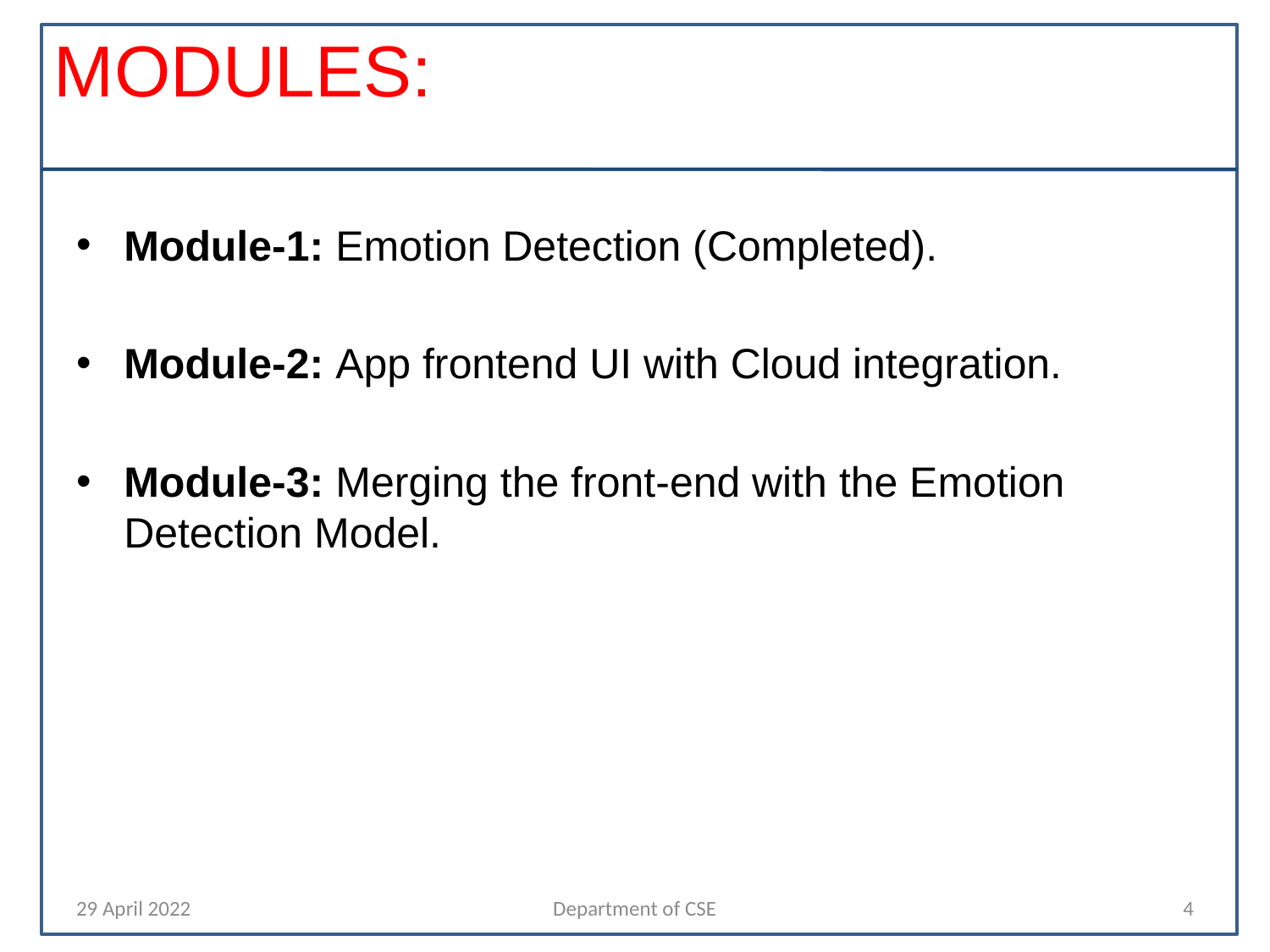

# MODULES:
Module-1: Emotion Detection (Completed).

Module-2: App frontend UI with Cloud integration.

Module-3: Merging the front-end with the Emotion Detection Model.

29 April 2022
Department of CSE
4